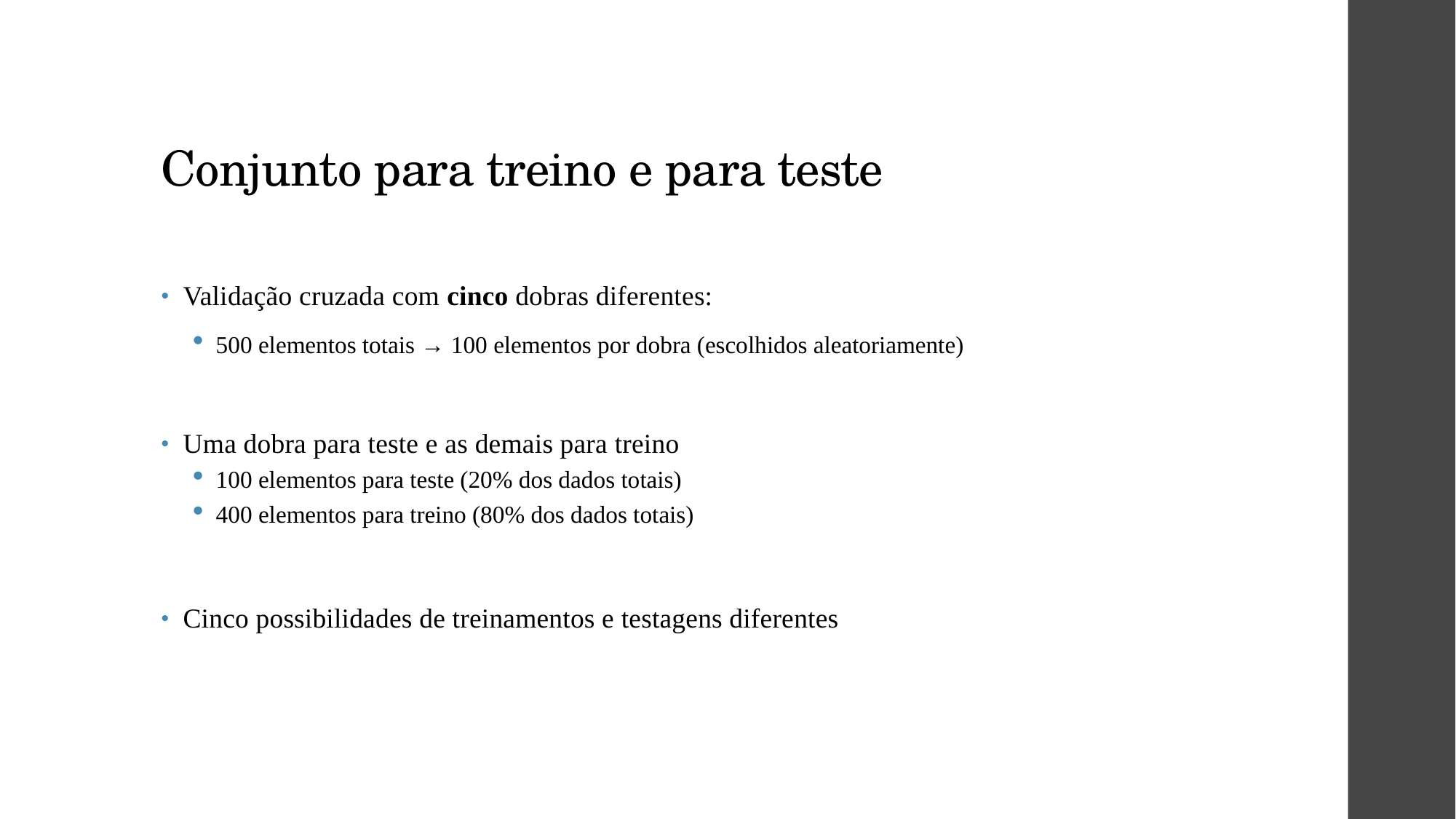

# Conjunto para treino e para teste

Validação cruzada com cinco dobras diferentes:
500 elementos totais → 100 elementos por dobra (escolhidos aleatoriamente)

Uma dobra para teste e as demais para treino
100 elementos para teste (20% dos dados totais)
400 elementos para treino (80% dos dados totais)

Cinco possibilidades de treinamentos e testagens diferentes